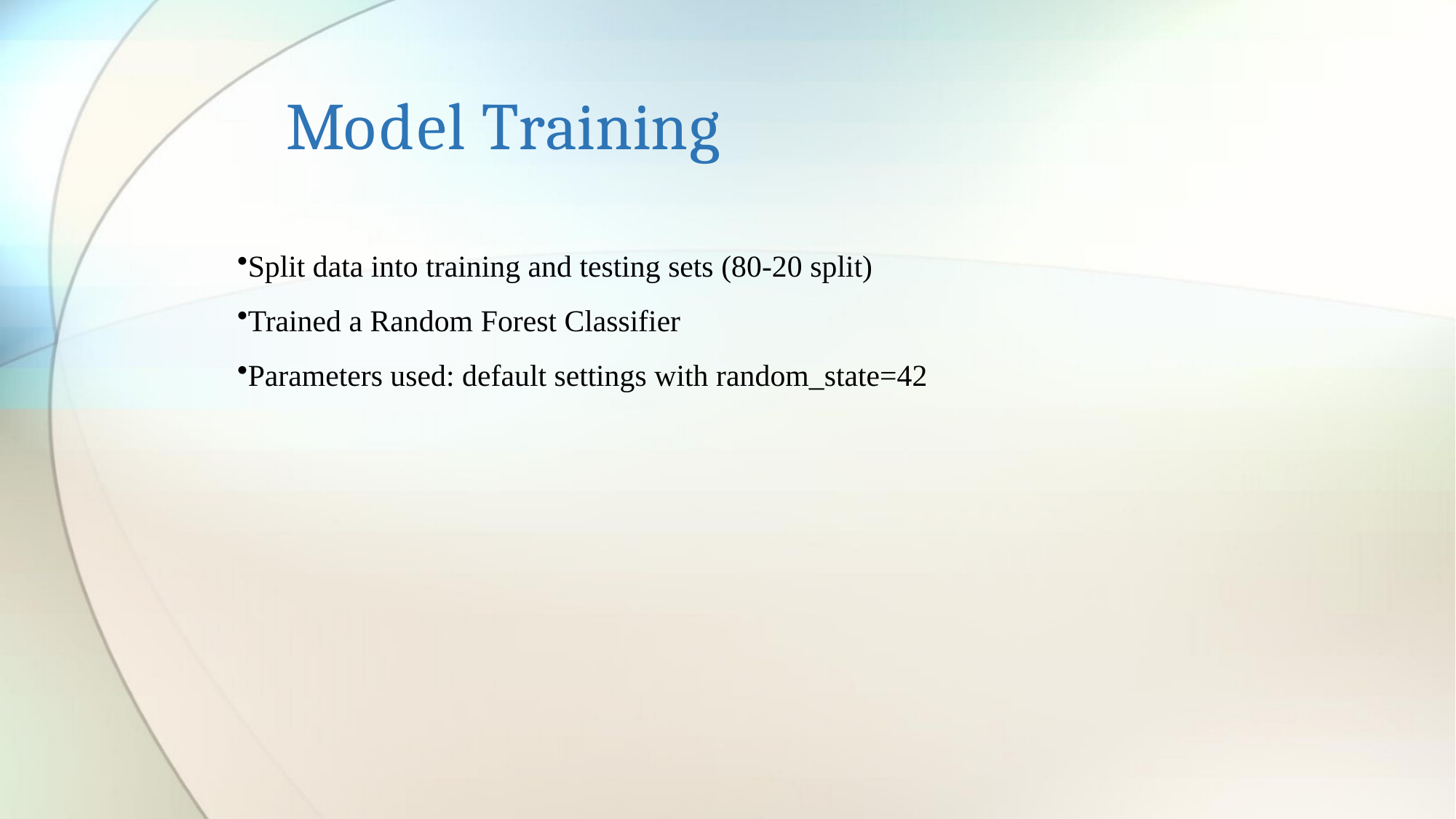

# Model Training

Split data into training and testing sets (80-20 split)
Trained a Random Forest Classifier
Parameters used: default settings with random_state=42